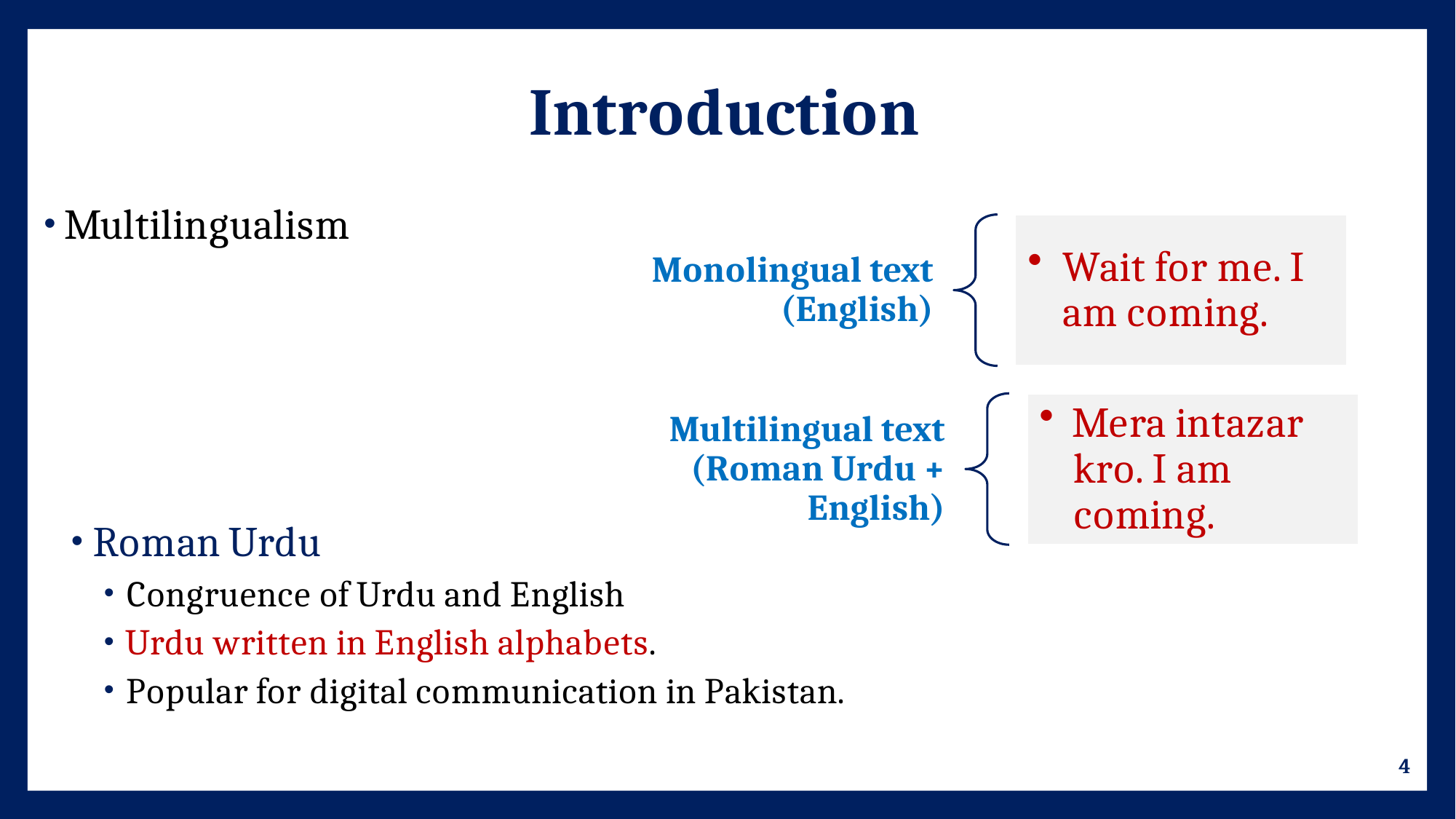

# Introduction
Multilingualism

Roman Urdu
Congruence of Urdu and English
Urdu written in English alphabets.
Popular for digital communication in Pakistan.

Monolingual text (English)

Wait for me. I am coming.
Multilingual text (Roman Urdu + English)

Mera intazar kro. I am coming.
4